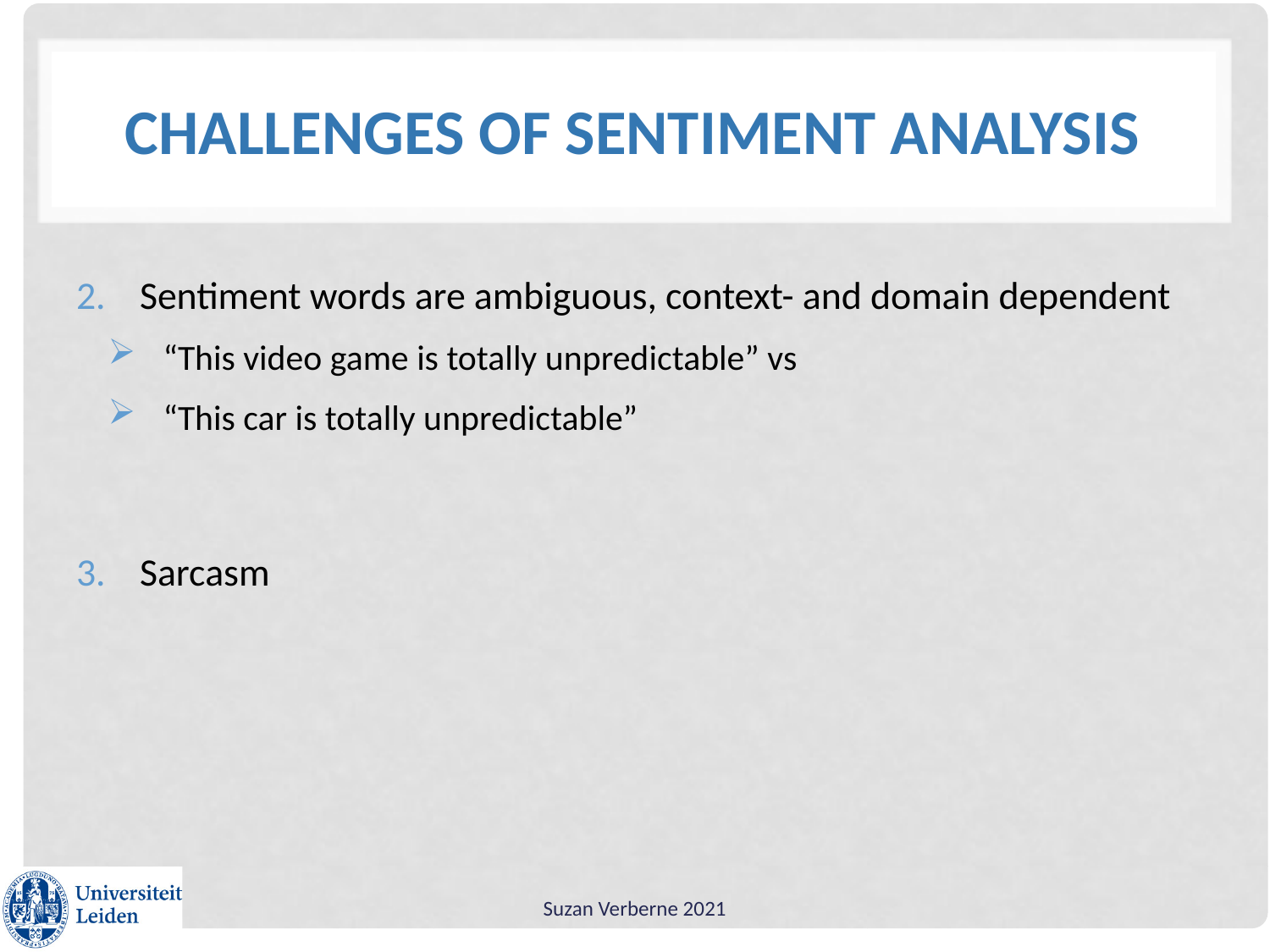

# Challenges of sentiment analysis
Sentiment words are ambiguous, context- and domain dependent
“This video game is totally unpredictable” vs
“This car is totally unpredictable”

Sarcasm

Suzan Verberne 2021